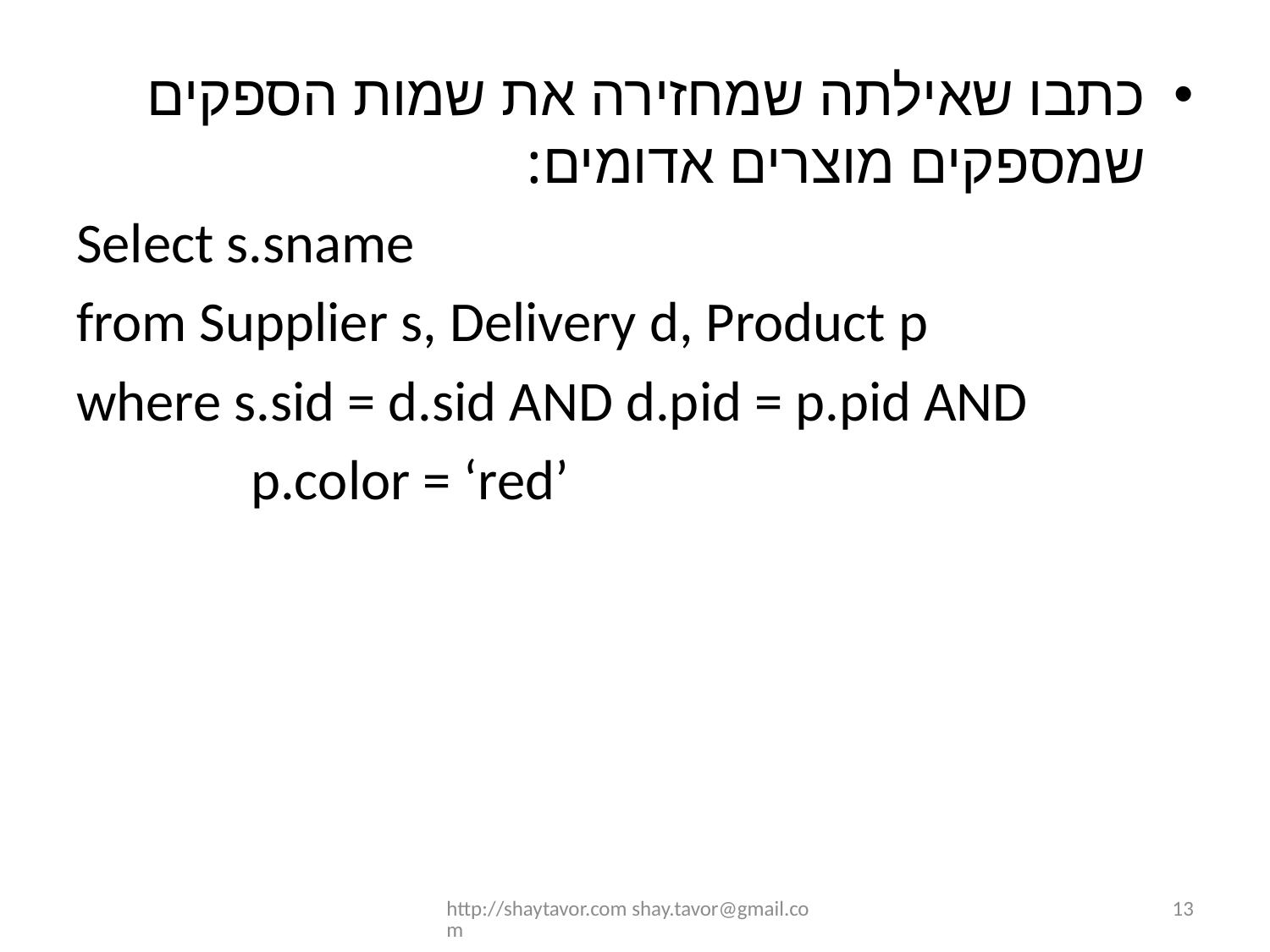

כתבו שאילתה שמחזירה את שמות הספקים שמספקים מוצרים אדומים:
Select s.sname
from Supplier s, Delivery d, Product p
where s.sid = d.sid AND d.pid = p.pid AND
		p.color = ‘red’

http://shaytavor.com shay.tavor@gmail.com
13